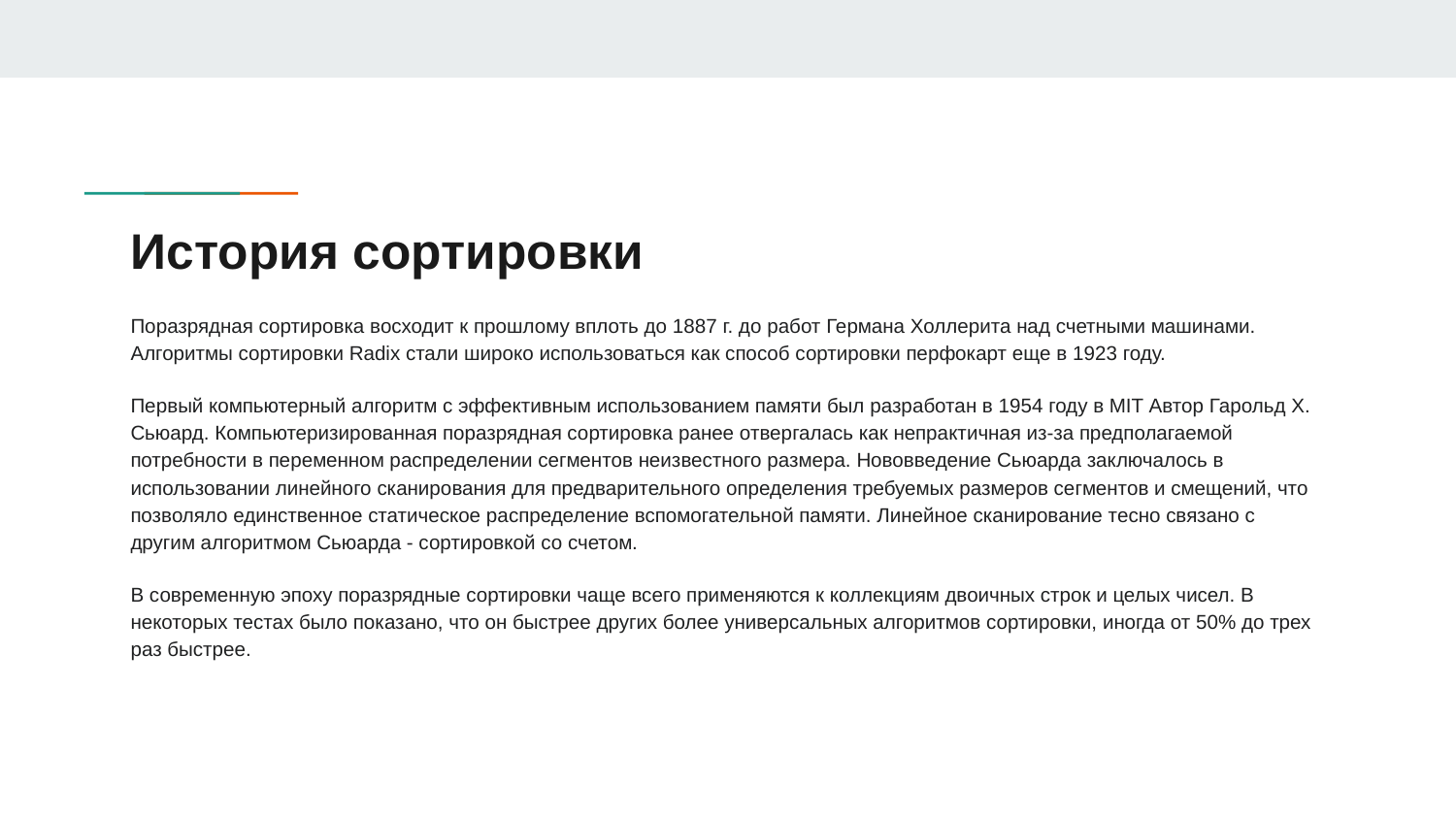

# История сортировки
Поразрядная сортировка восходит к прошлому вплоть до 1887 г. до работ Германа Холлерита над счетными машинами. Алгоритмы сортировки Radix стали широко использоваться как способ сортировки перфокарт еще в 1923 году.
Первый компьютерный алгоритм с эффективным использованием памяти был разработан в 1954 году в MIT Автор Гарольд Х. Сьюард. Компьютеризированная поразрядная сортировка ранее отвергалась как непрактичная из-за предполагаемой потребности в переменном распределении сегментов неизвестного размера. Нововведение Сьюарда заключалось в использовании линейного сканирования для предварительного определения требуемых размеров сегментов и смещений, что позволяло единственное статическое распределение вспомогательной памяти. Линейное сканирование тесно связано с другим алгоритмом Сьюарда - сортировкой со счетом.
В современную эпоху поразрядные сортировки чаще всего применяются к коллекциям двоичных строк и целых чисел. В некоторых тестах было показано, что он быстрее других более универсальных алгоритмов сортировки, иногда от 50% до трех раз быстрее.